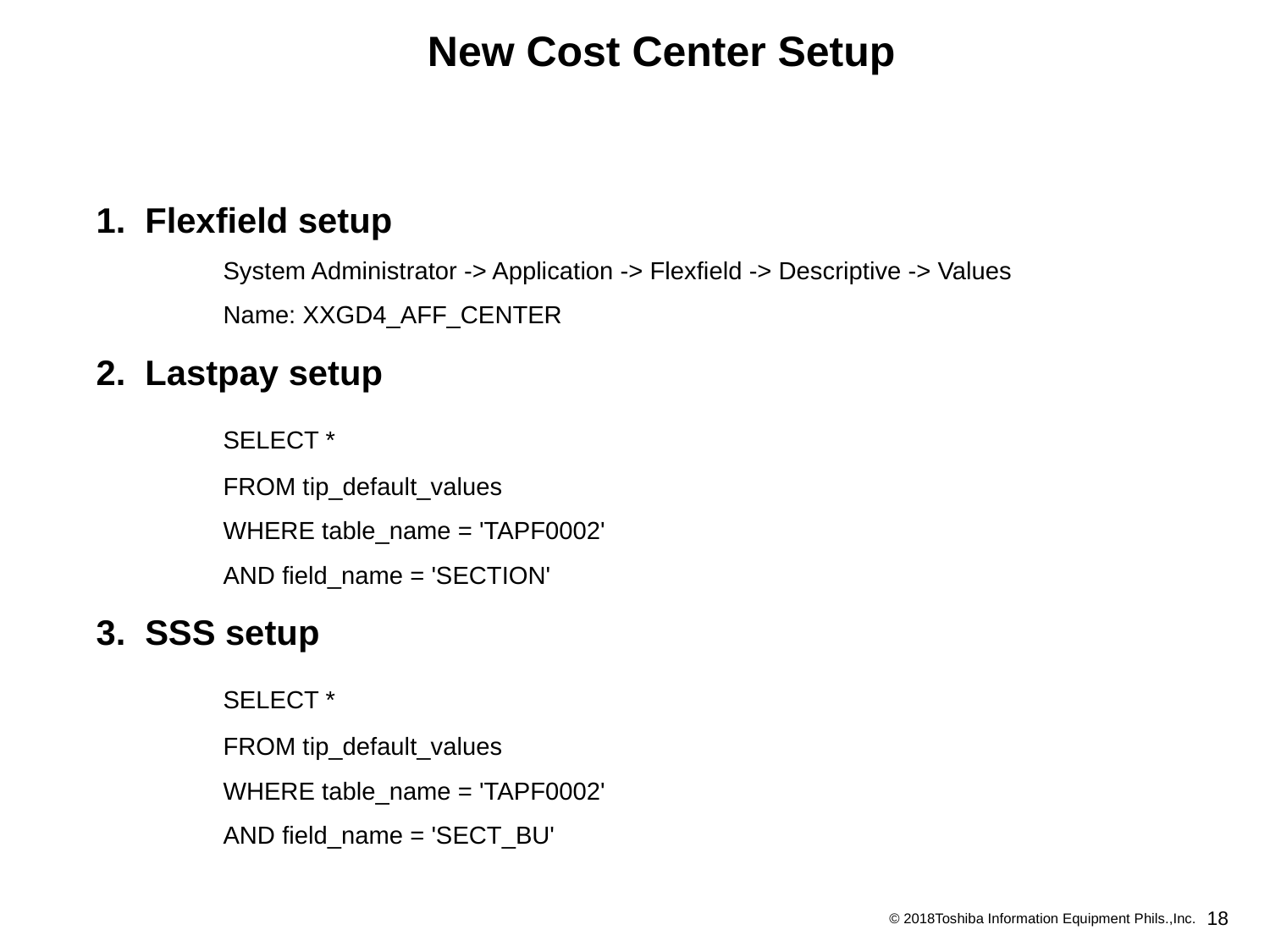

New Cost Center Setup

1.  Flexfield setup
	System Administrator -> Application -> Flexfield -> Descriptive -> Values
	Name: XXGD4_AFF_CENTER
2.  Lastpay setup
	SELECT *
	FROM tip_default_values
	WHERE table_name = 'TAPF0002'
	AND field_name = 'SECTION'
3.  SSS setup
	SELECT *
	FROM tip_default_values
	WHERE table_name = 'TAPF0002'
	AND field_name = 'SECT_BU'